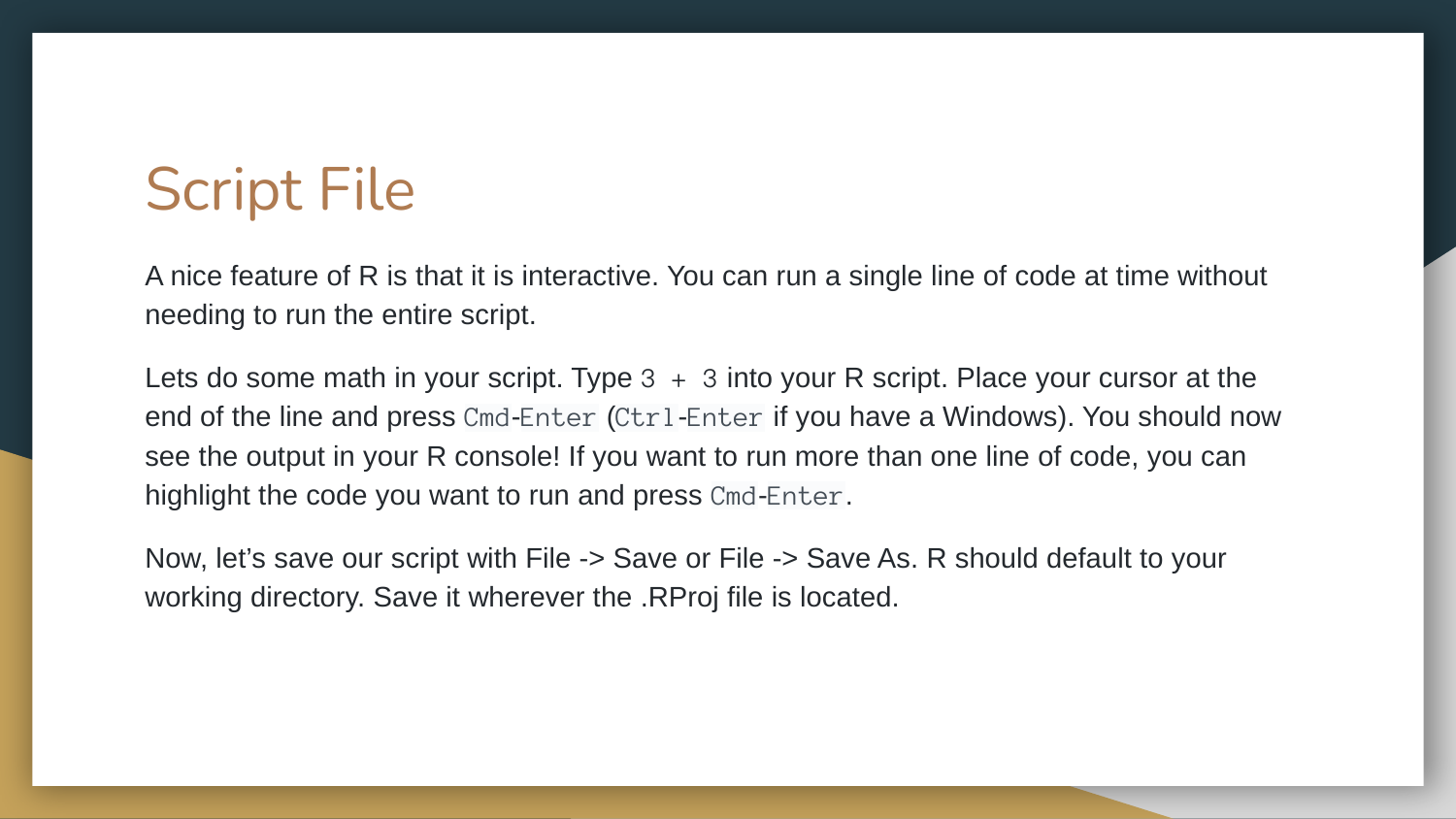

# Script File
A nice feature of R is that it is interactive. You can run a single line of code at time without needing to run the entire script.
Lets do some math in your script. Type 3 + 3 into your R script. Place your cursor at the end of the line and press Cmd-Enter (Ctrl-Enter if you have a Windows). You should now see the output in your R console! If you want to run more than one line of code, you can highlight the code you want to run and press Cmd-Enter.
Now, let’s save our script with File -> Save or File -> Save As. R should default to your working directory. Save it wherever the .RProj file is located.